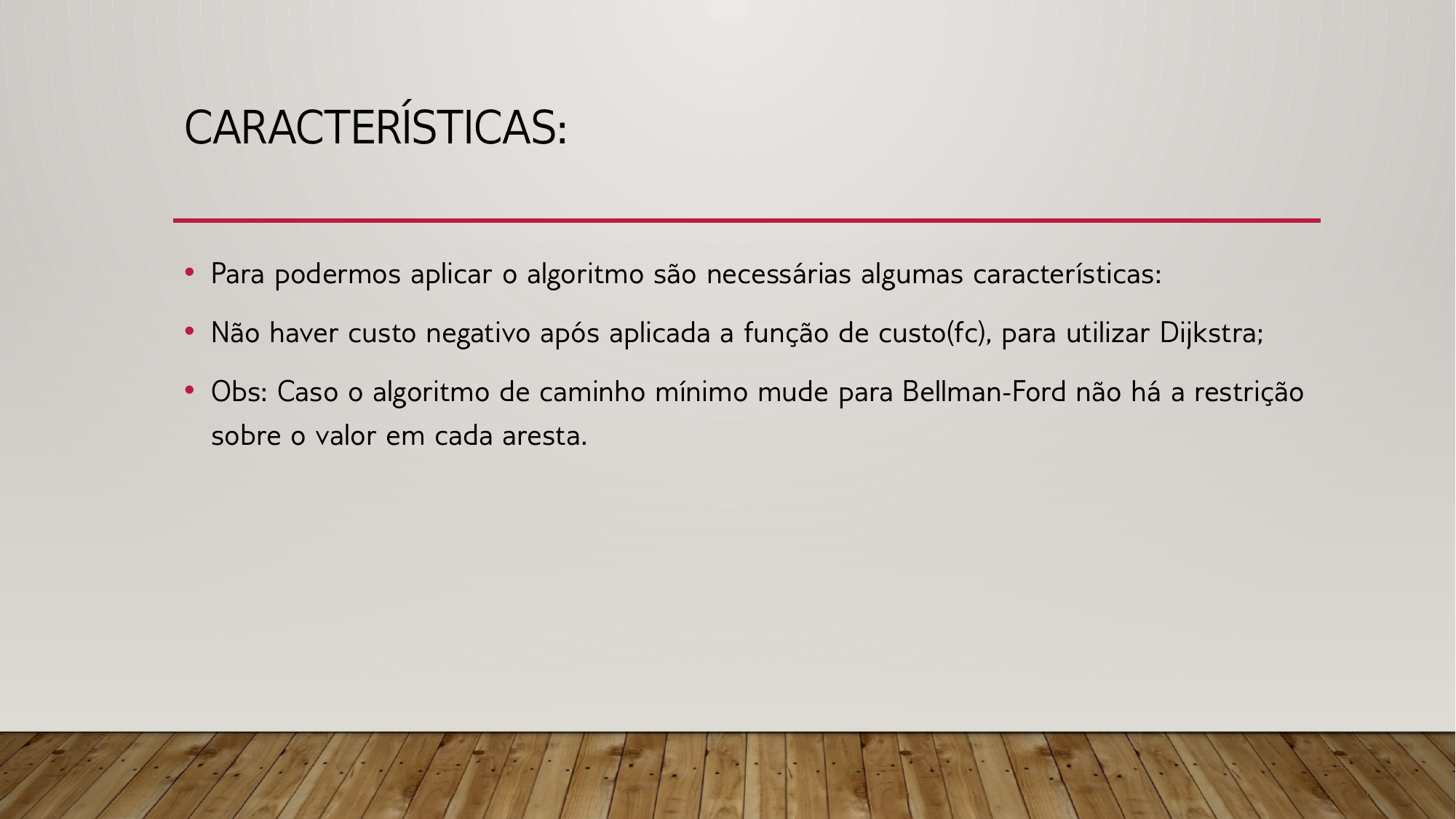

# Características:
Para podermos aplicar o algoritmo são necessárias algumas características:
Não haver custo negativo após aplicada a função de custo(fc), para utilizar Dijkstra;
Obs: Caso o algoritmo de caminho mínimo mude para Bellman-Ford não há a restrição sobre o valor em cada aresta.